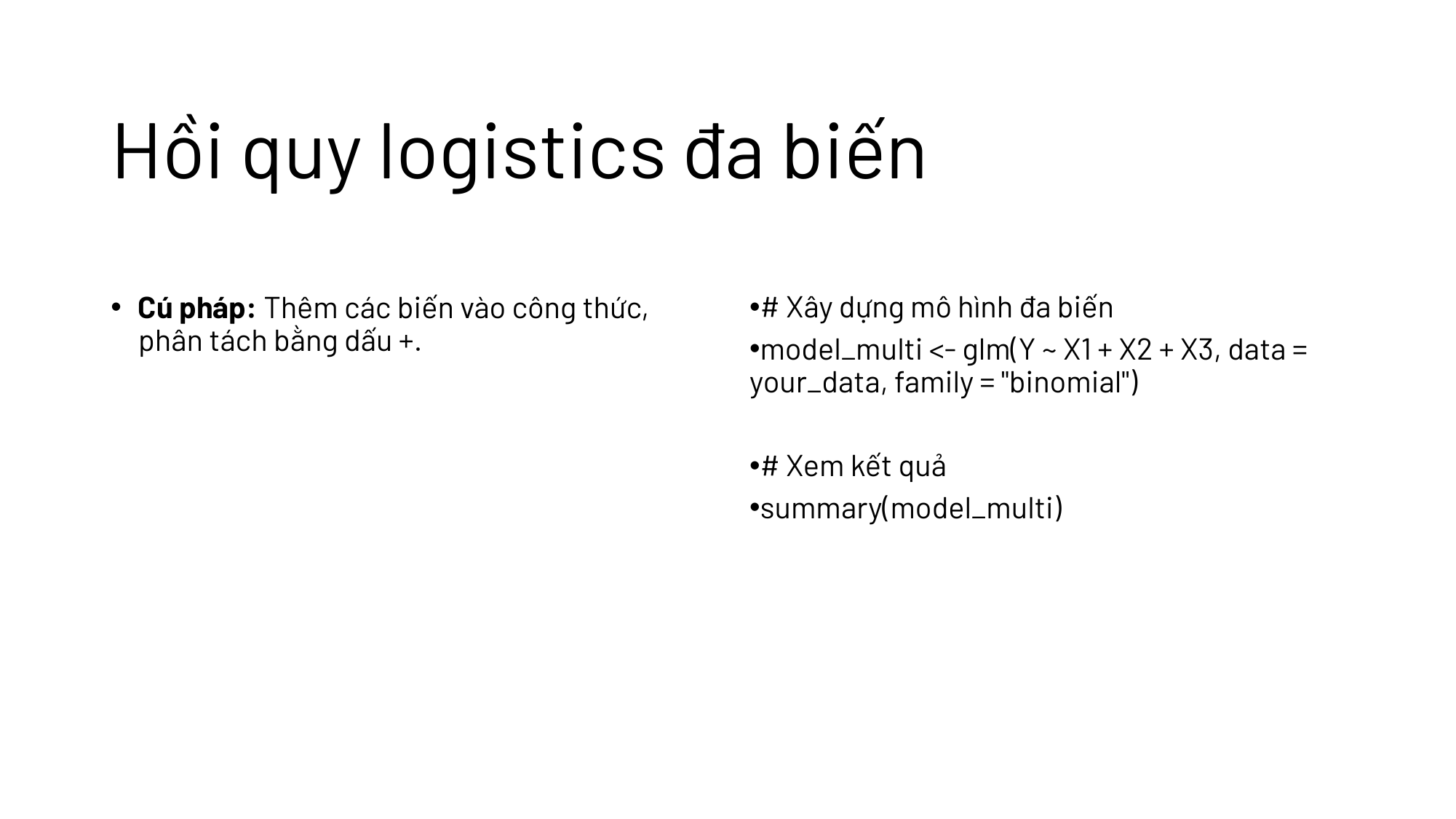

# Hồi quy logistics đa biến
Cú pháp: Thêm các biến vào công thức, phân tách bằng dấu +.
# Xây dựng mô hình đa biến
model_multi <- glm(Y ~ X1 + X2 + X3, data = your_data, family = "binomial")

# Xem kết quả
summary(model_multi)